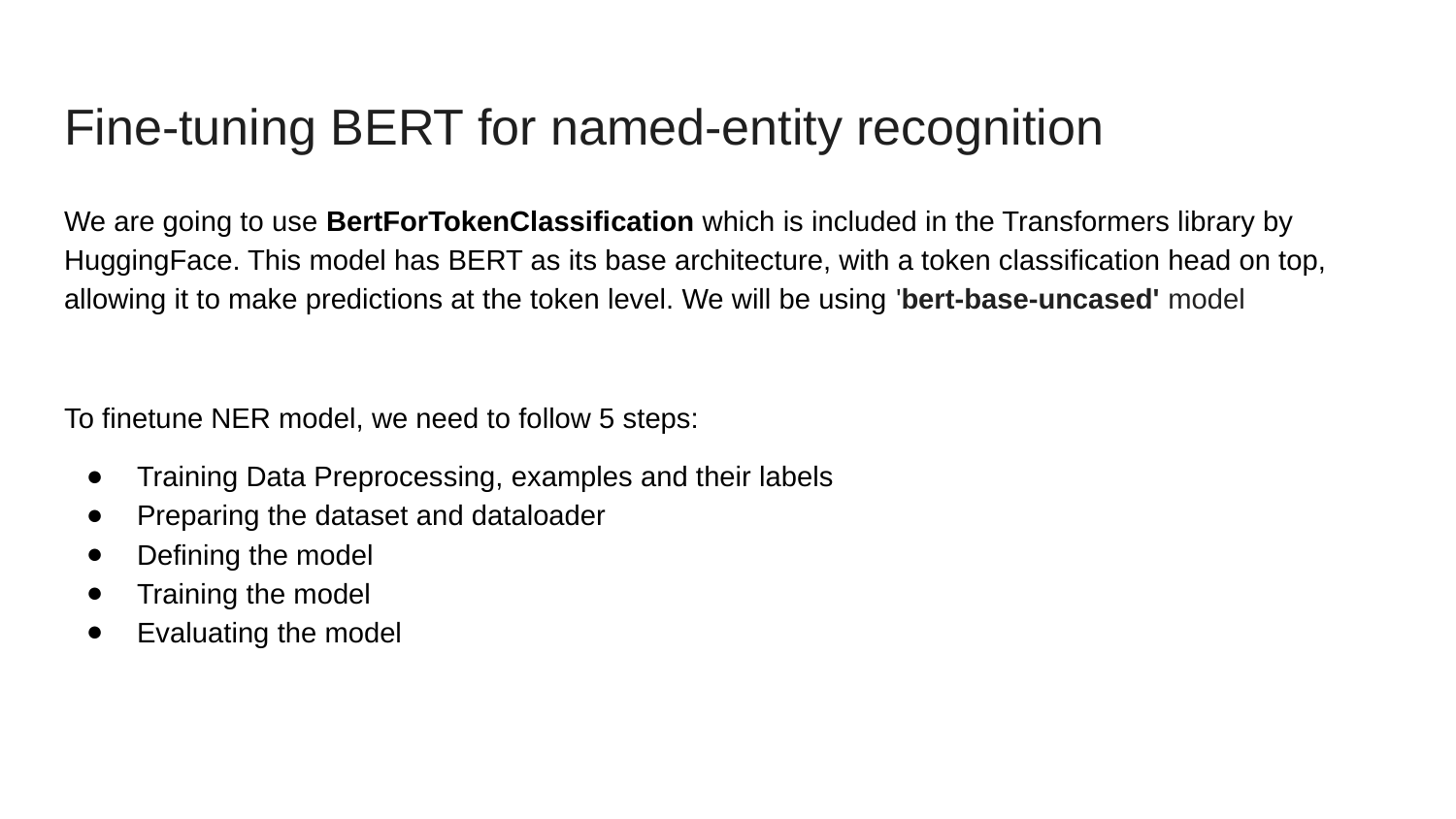

# Fine-tuning BERT for named-entity recognition

We are going to use BertForTokenClassification which is included in the Transformers library by HuggingFace. This model has BERT as its base architecture, with a token classification head on top, allowing it to make predictions at the token level. We will be using 'bert-base-uncased' model
To finetune NER model, we need to follow 5 steps:
Training Data Preprocessing, examples and their labels
Preparing the dataset and dataloader
Defining the model
Training the model
Evaluating the model